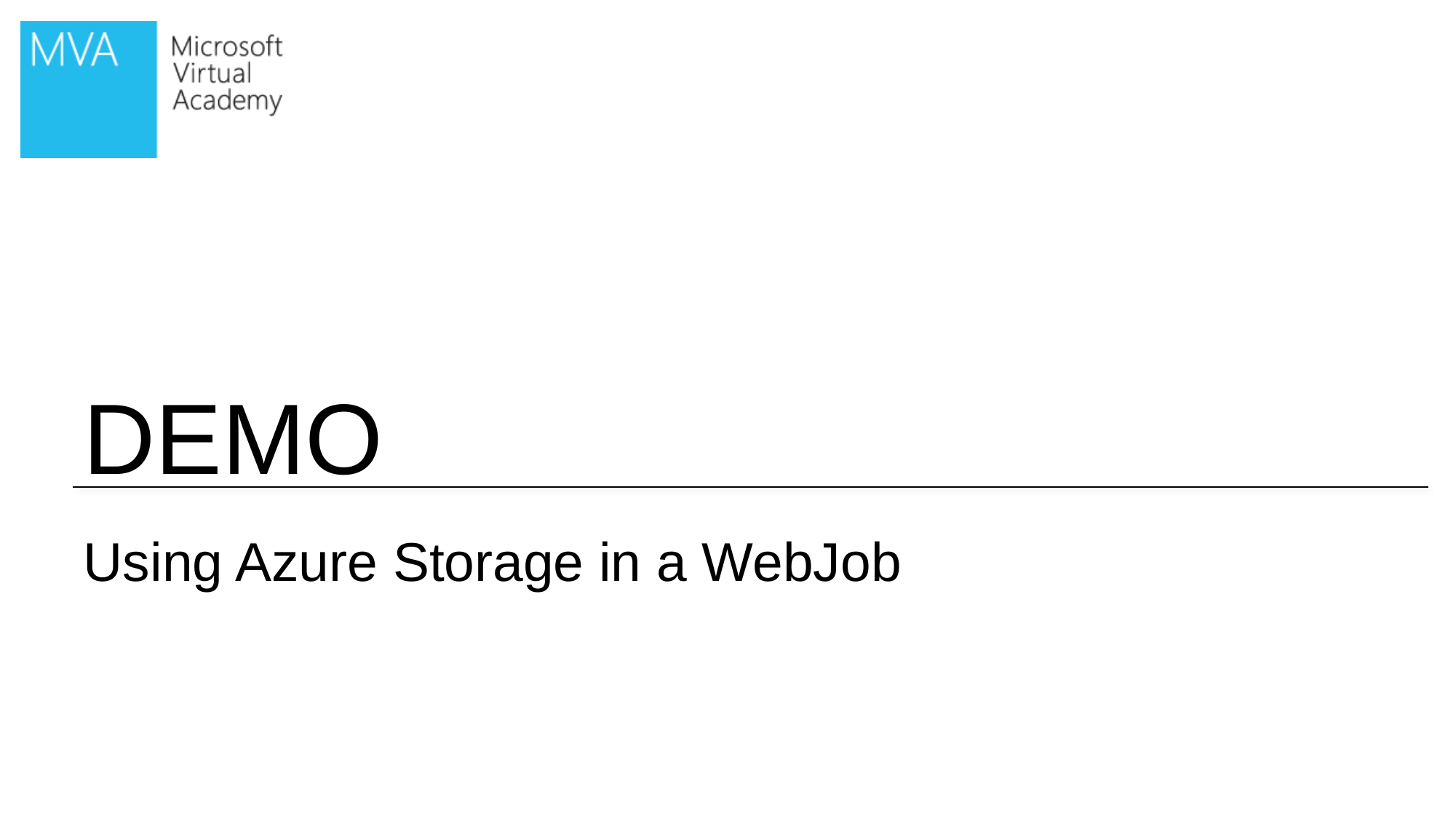

# Using Azure Storage in a WebJob